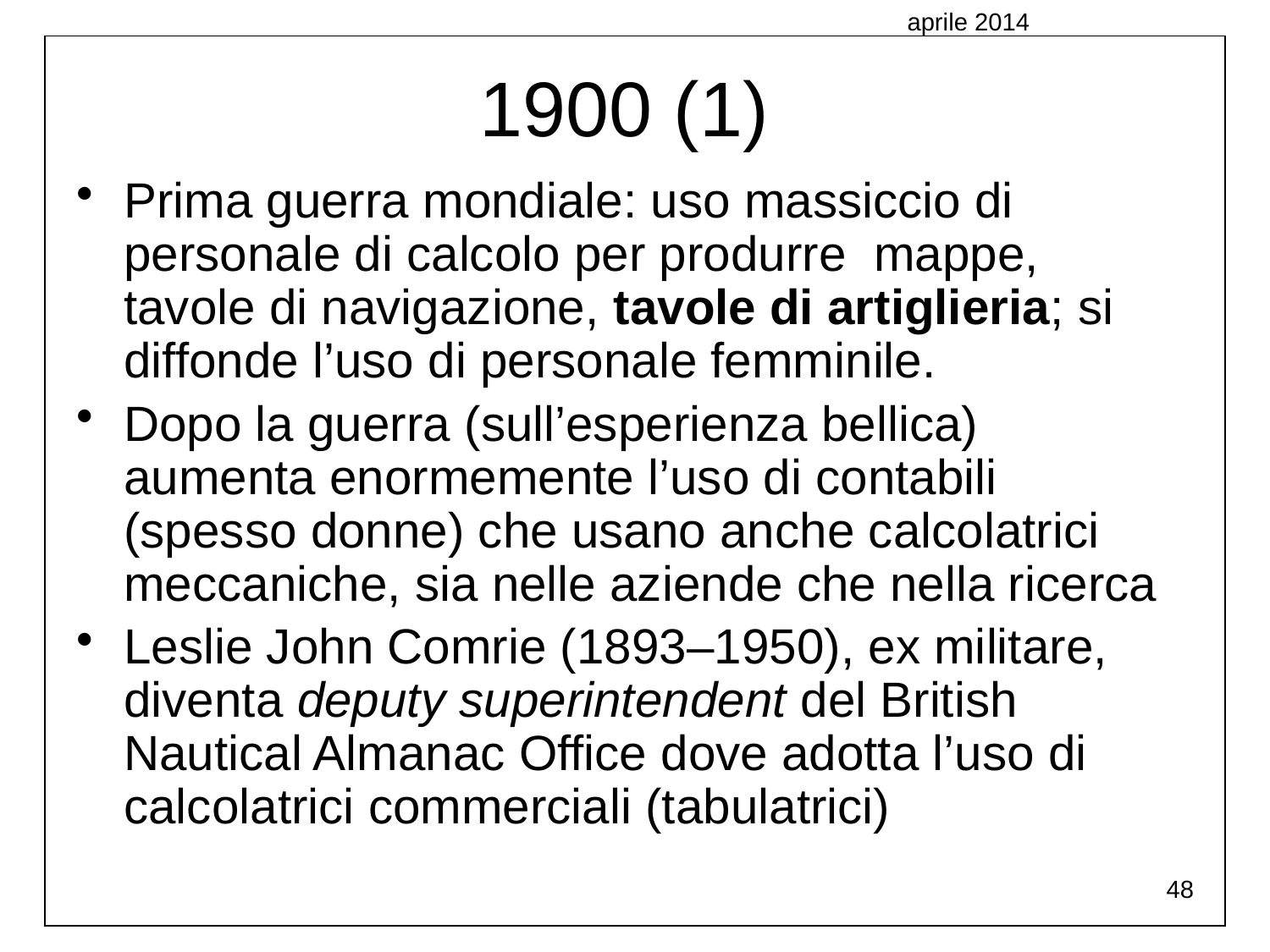

aprile 2014

1900 (1)
Prima guerra mondiale: uso massiccio di personale di calcolo per produrre  mappe, tavole di navigazione, tavole di artiglieria; si diffonde l’uso di personale femminile.
Dopo la guerra (sull’esperienza bellica) aumenta enormemente l’uso di contabili (spesso donne) che usano anche calcolatrici meccaniche, sia nelle aziende che nella ricerca
Leslie John Comrie (1893–1950), ex militare, diventa deputy superintendent del British Nautical Almanac Office dove adotta l’uso di calcolatrici commerciali (tabulatrici)
48